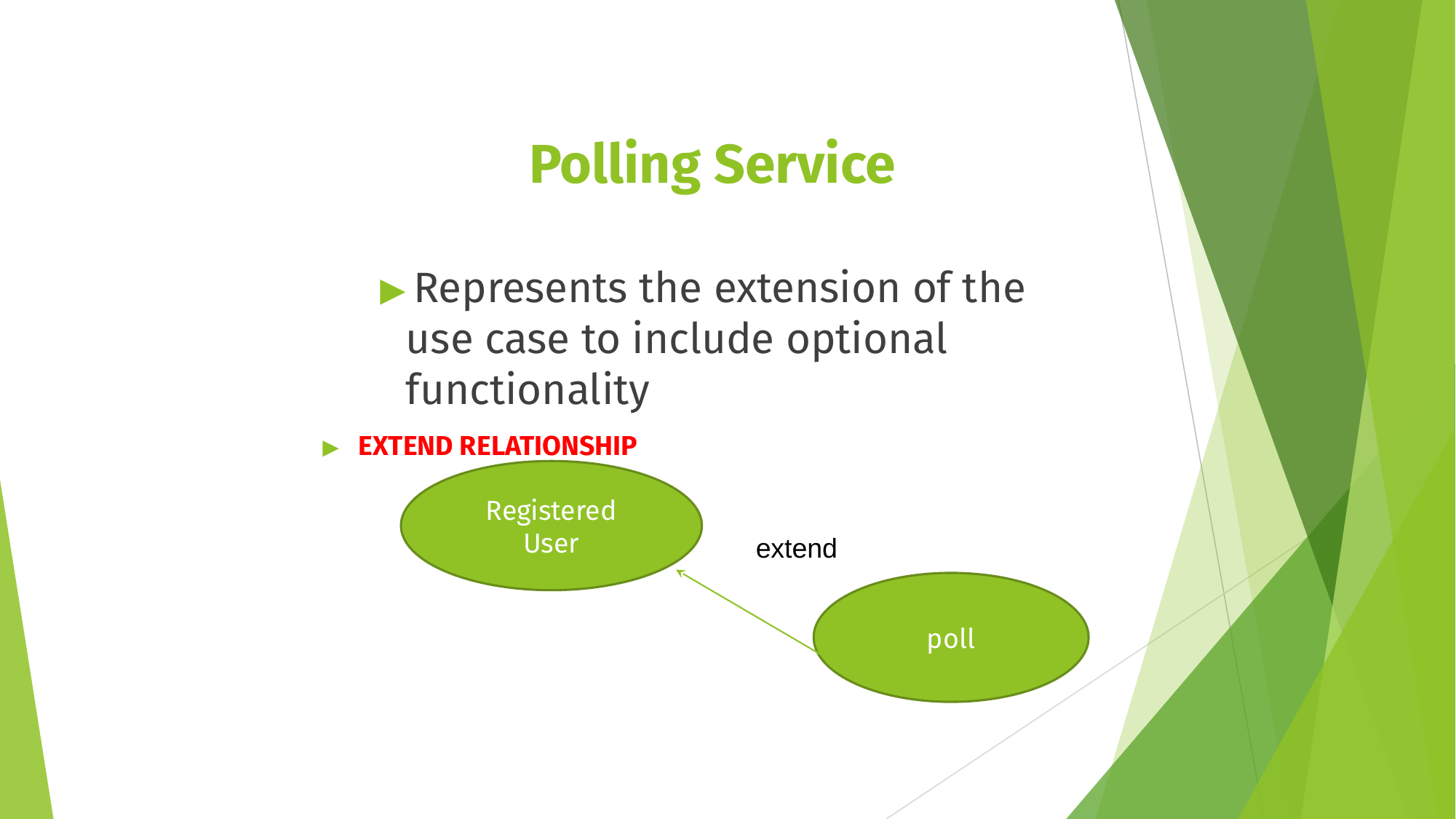

# Polling Service
Represents the extension of the use case to include optional functionality
EXTEND RELATIONSHIP
Registered User
extend
poll